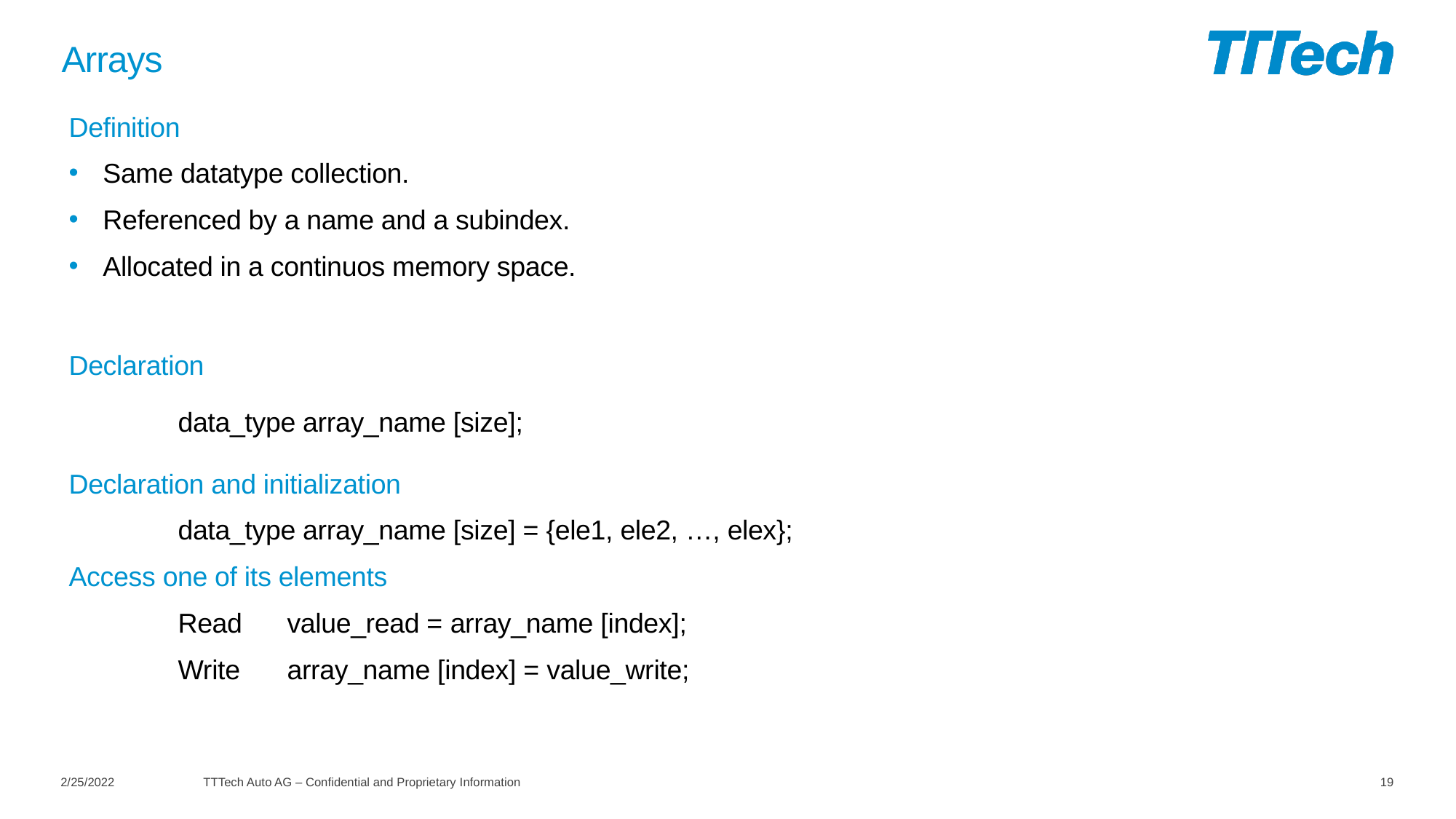

# Arrays
Definition
Same datatype collection.
Referenced by a name and a subindex.
Allocated in a continuos memory space.

Declaration
	data_type array_name [size];
Declaration and initialization
	data_type array_name [size] = {ele1, ele2, …, elex};
Access one of its elements
	Read	value_read = array_name [index];
	Write	array_name [index] = value_write;
2/25/2022
TTTech Auto AG – Confidential and Proprietary Information
19